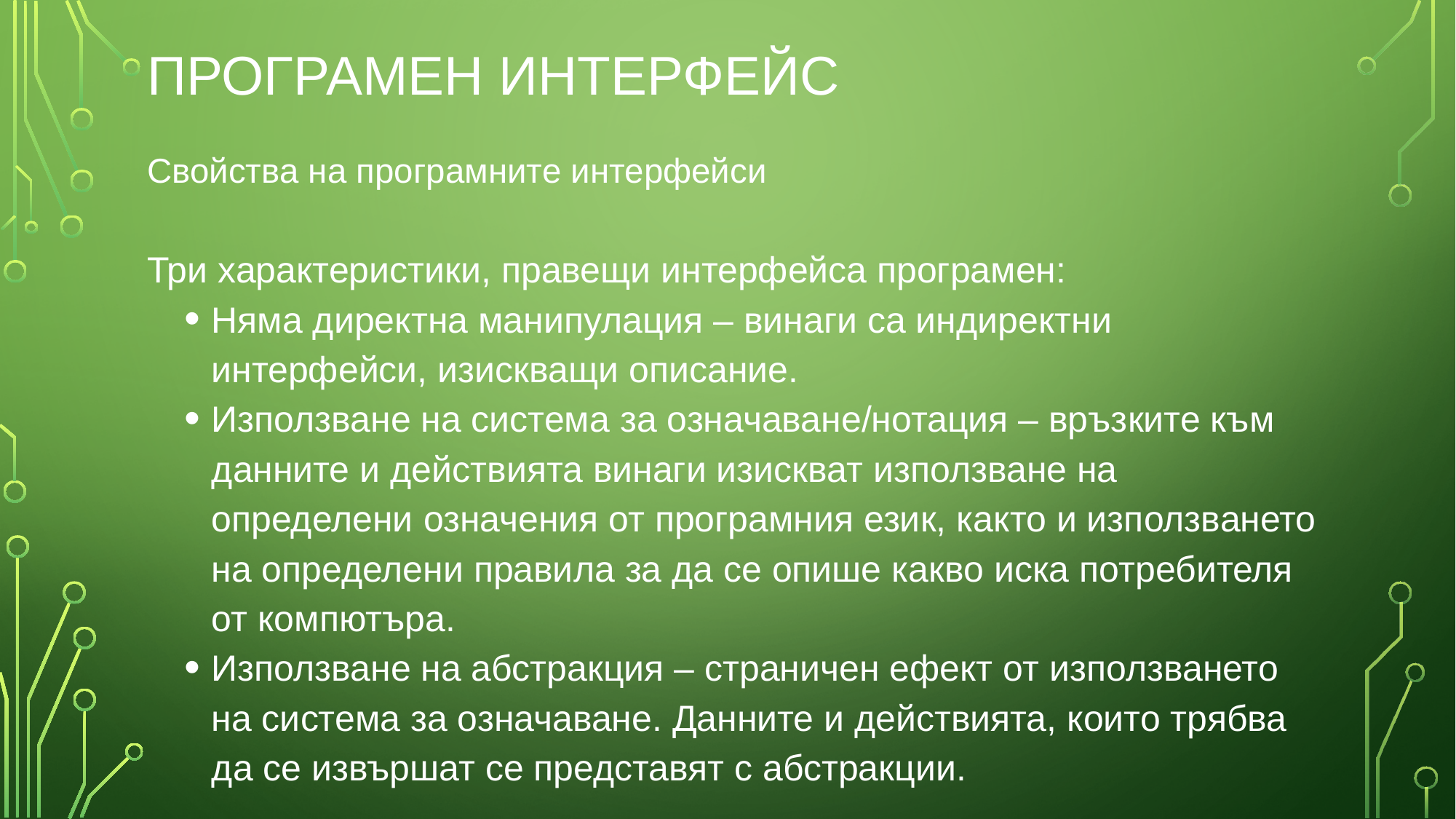

# Програмен интерфейс
Свойства на програмните интерфейси
Три характеристики, правещи интерфейса програмен:
Няма директна манипулация – винаги са индиректни интерфейси, изискващи описание.
Използване на система за означаване/нотация – връзките към данните и действията винаги изискват използване на определени означения от програмния език, както и използването на определени правила за да се опише какво иска потребителя от компютъра.
Използване на абстракция – страничен ефект от използването на система за означаване. Данните и действията, които трябва да се извършат се представят с абстракции.